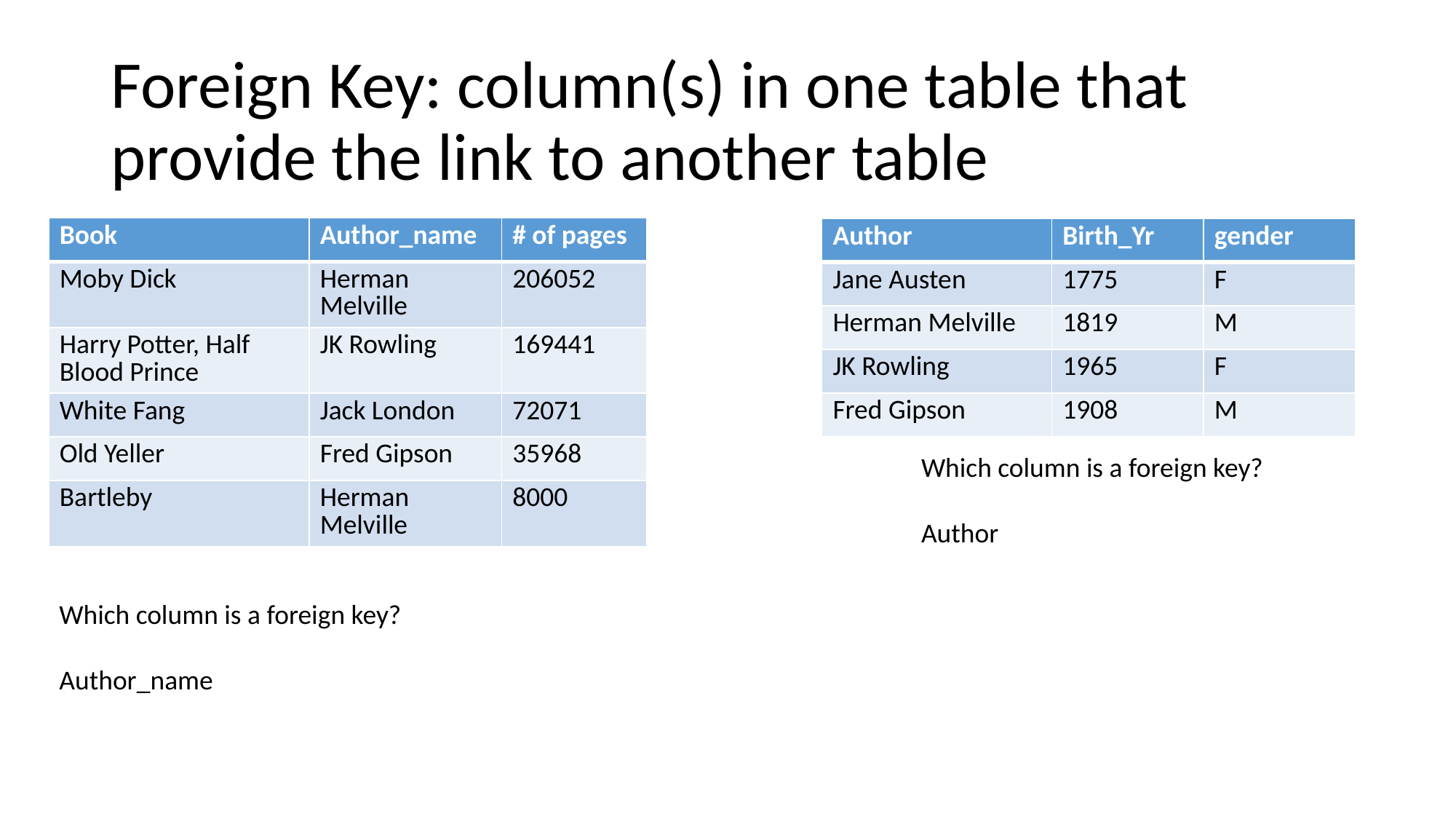

# Foreign Key: column(s) in one table that provide the link to another table
| Book | Author\_name | # of pages |
| --- | --- | --- |
| Moby Dick | Herman Melville | 206052 |
| Harry Potter, Half Blood Prince | JK Rowling | 169441 |
| White Fang | Jack London | 72071 |
| Old Yeller | Fred Gipson | 35968 |
| Bartleby | Herman Melville | 8000 |
| Author | Birth\_Yr | gender |
| --- | --- | --- |
| Jane Austen | 1775 | F |
| Herman Melville | 1819 | M |
| JK Rowling | 1965 | F |
| Fred Gipson | 1908 | M |
Which column is a foreign key?

Author
Which column is a foreign key?

Author_name